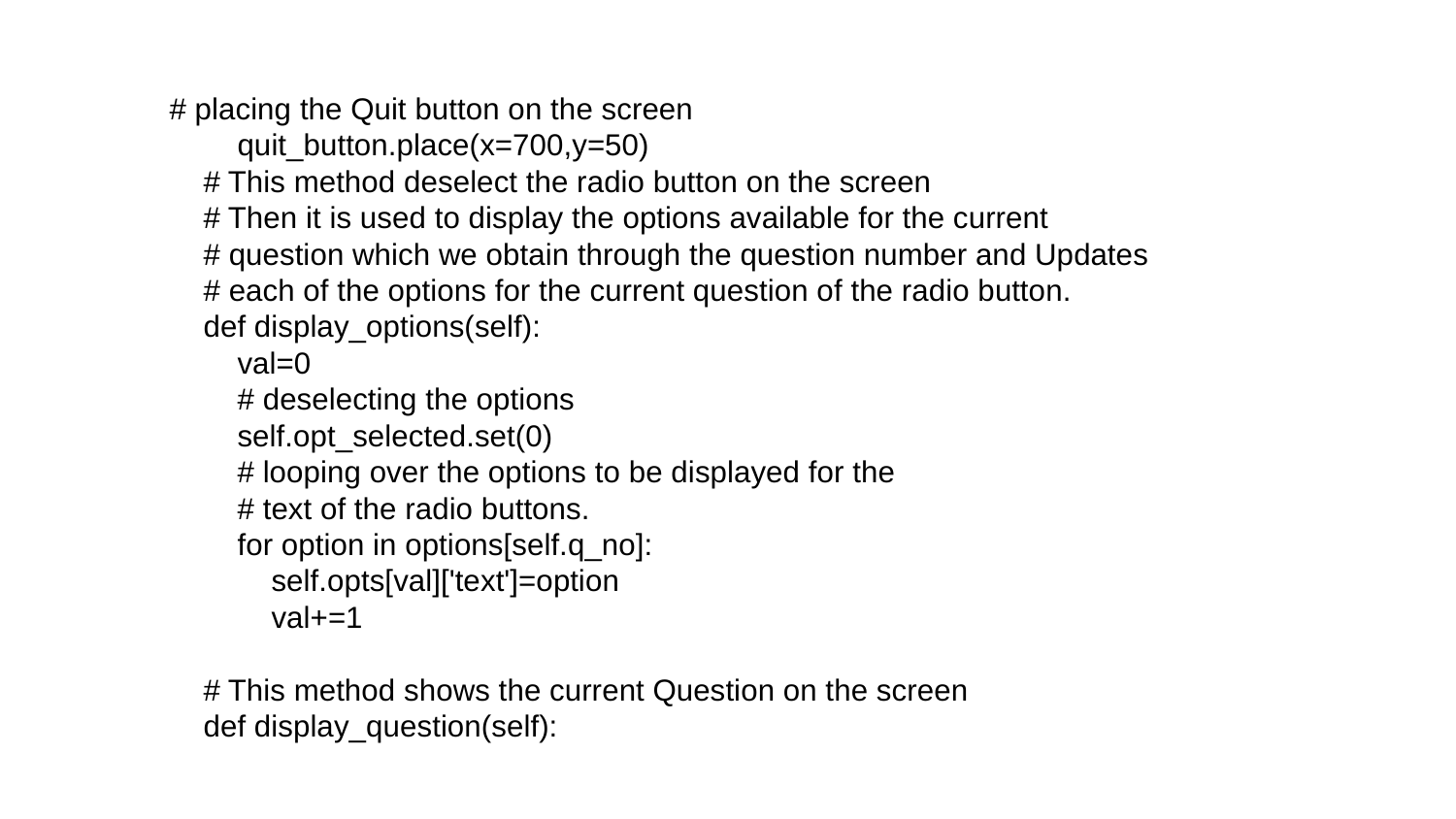

# placing the Quit button on the screen
        quit_button.place(x=700,y=50)
    # This method deselect the radio button on the screen
    # Then it is used to display the options available for the current
    # question which we obtain through the question number and Updates
    # each of the options for the current question of the radio button.
    def display_options(self):
        val=0
        # deselecting the options
        self.opt_selected.set(0)
        # looping over the options to be displayed for the
        # text of the radio buttons.
        for option in options[self.q_no]:
            self.opts[val]['text']=option
            val+=1

    # This method shows the current Question on the screen
    def display_question(self):